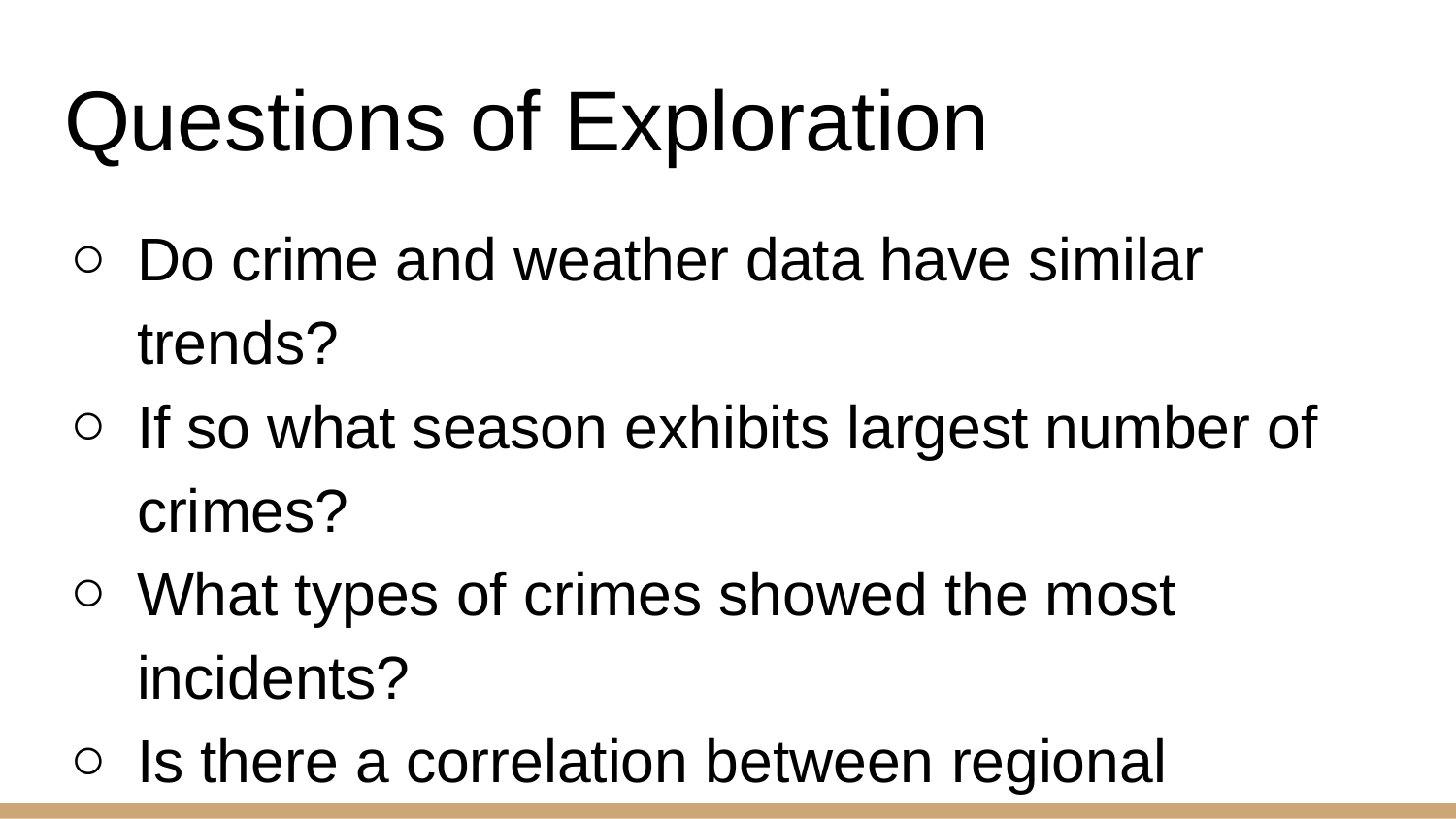

# Questions of Exploration
Do crime and weather data have similar trends?
If so what season exhibits largest number of crimes?
What types of crimes showed the most incidents?
Is there a correlation between regional temperature changes and the crime frequency observed in Chicago?